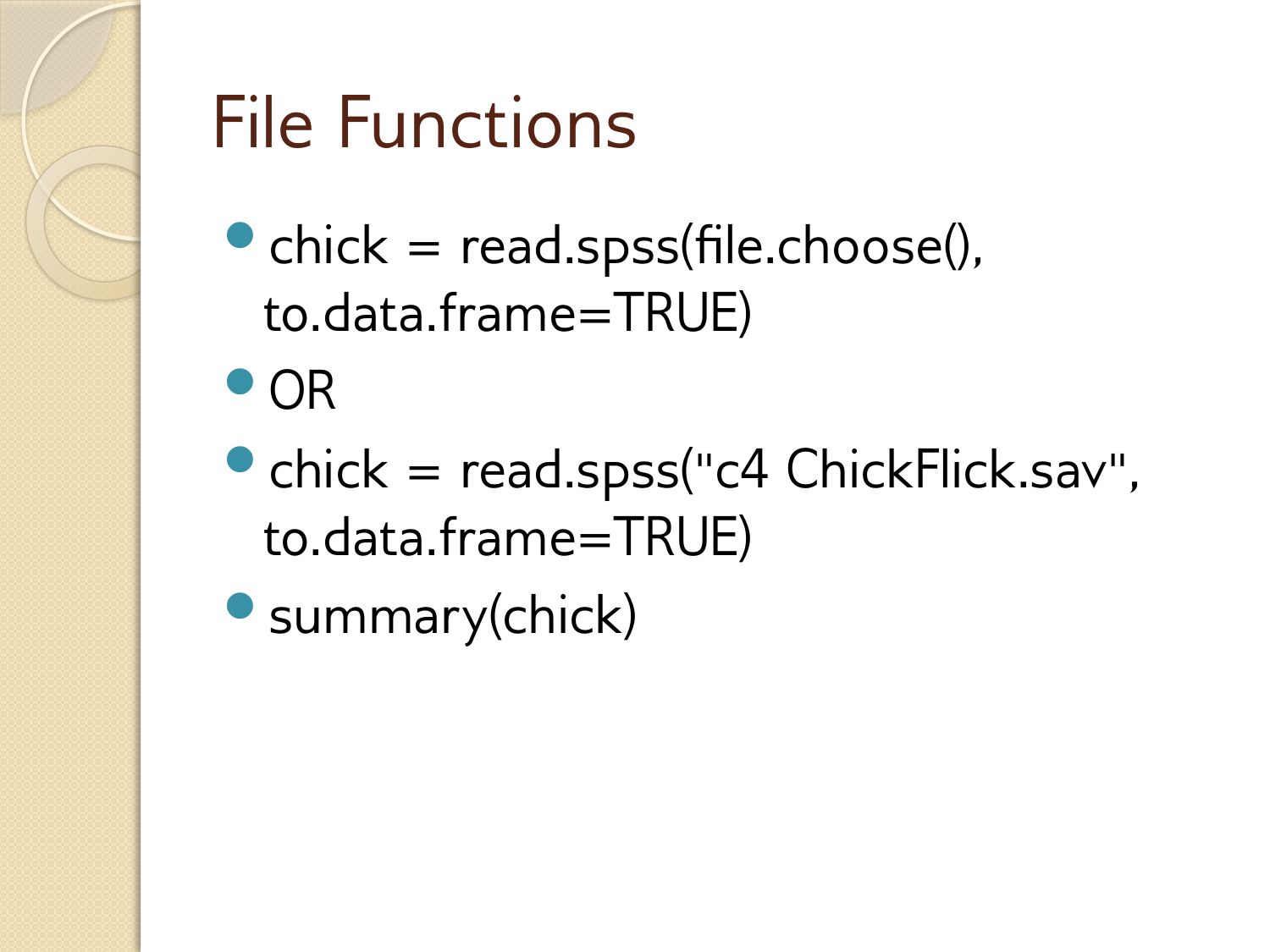

# File Functions
chick = read.spss(file.choose(), to.data.frame=TRUE)
OR
chick = read.spss("c4 ChickFlick.sav", to.data.frame=TRUE)
summary(chick)